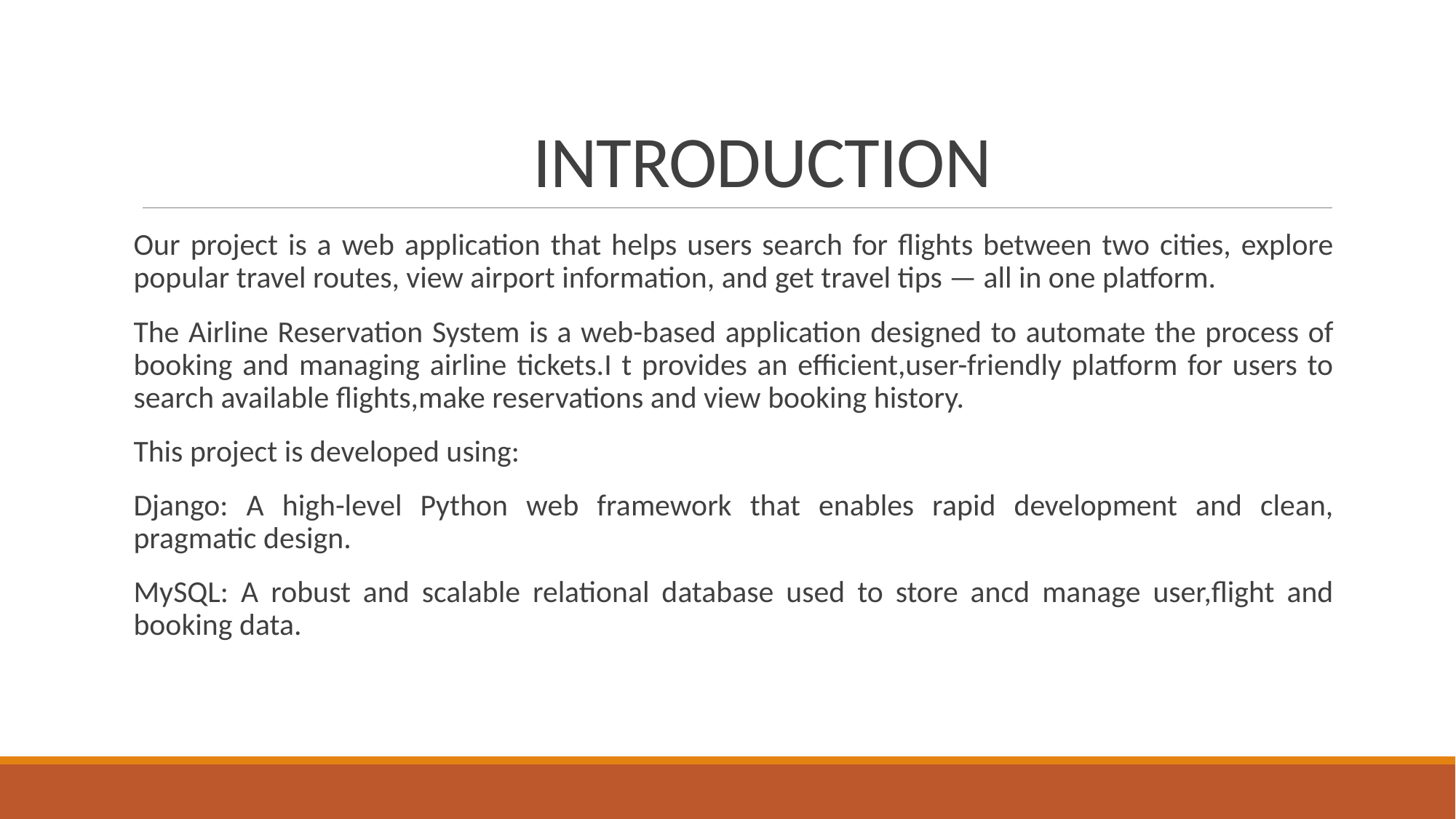

# INTRODUCTION
Our project is a web application that helps users search for flights between two cities, explore popular travel routes, view airport information, and get travel tips — all in one platform.
The Airline Reservation System is a web-based application designed to automate the process of booking and managing airline tickets.I t provides an efficient,user-friendly platform for users to search available flights,make reservations and view booking history.
This project is developed using:
Django: A high-level Python web framework that enables rapid development and clean, pragmatic design.
MySQL: A robust and scalable relational database used to store ancd manage user,flight and booking data.